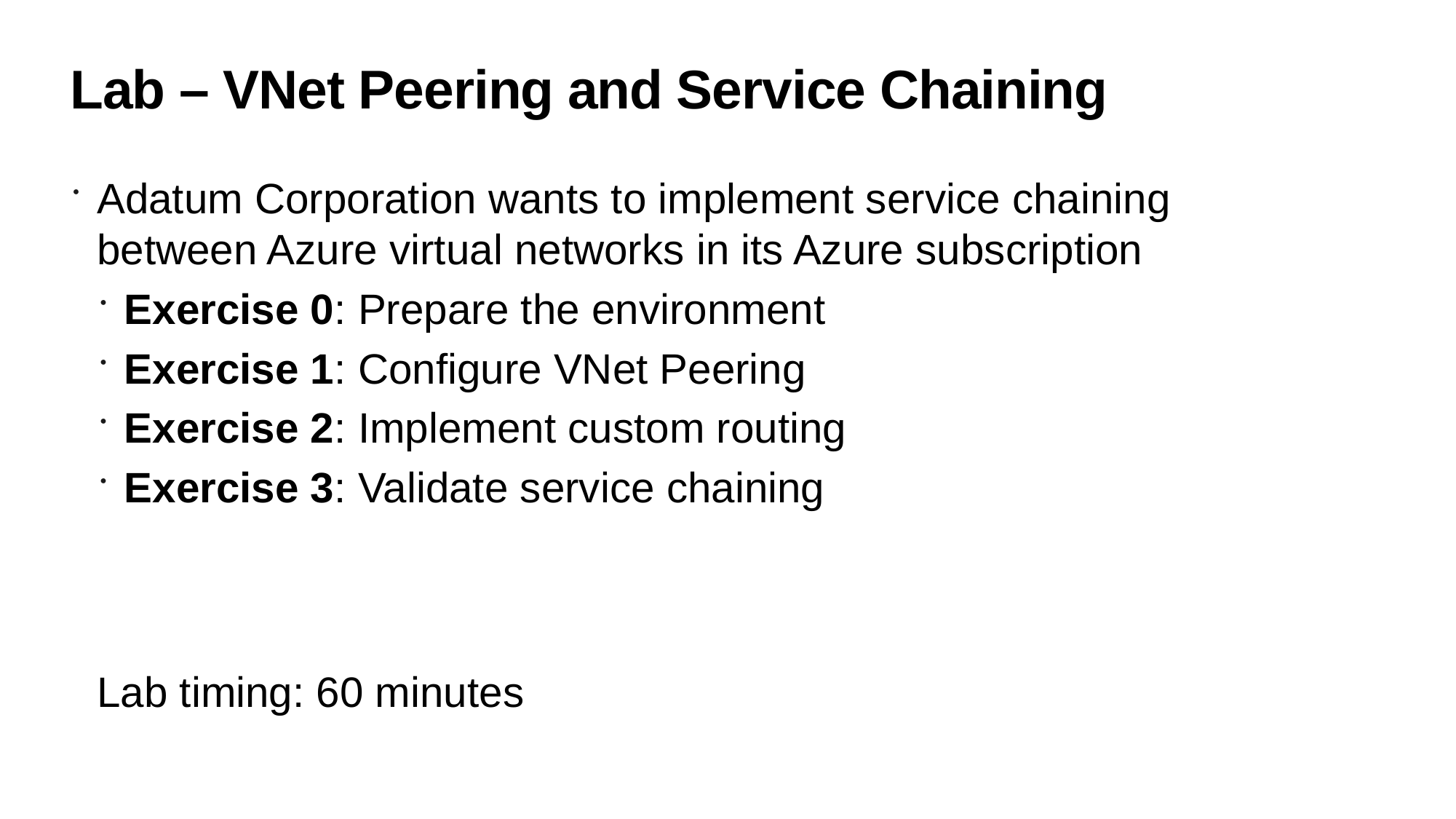

# Lab – VNet Peering and Service Chaining
Adatum Corporation wants to implement service chaining between Azure virtual networks in its Azure subscription
Exercise 0: Prepare the environment
Exercise 1: Configure VNet Peering
Exercise 2: Implement custom routing
Exercise 3: Validate service chaining

Lab timing: 60 minutes